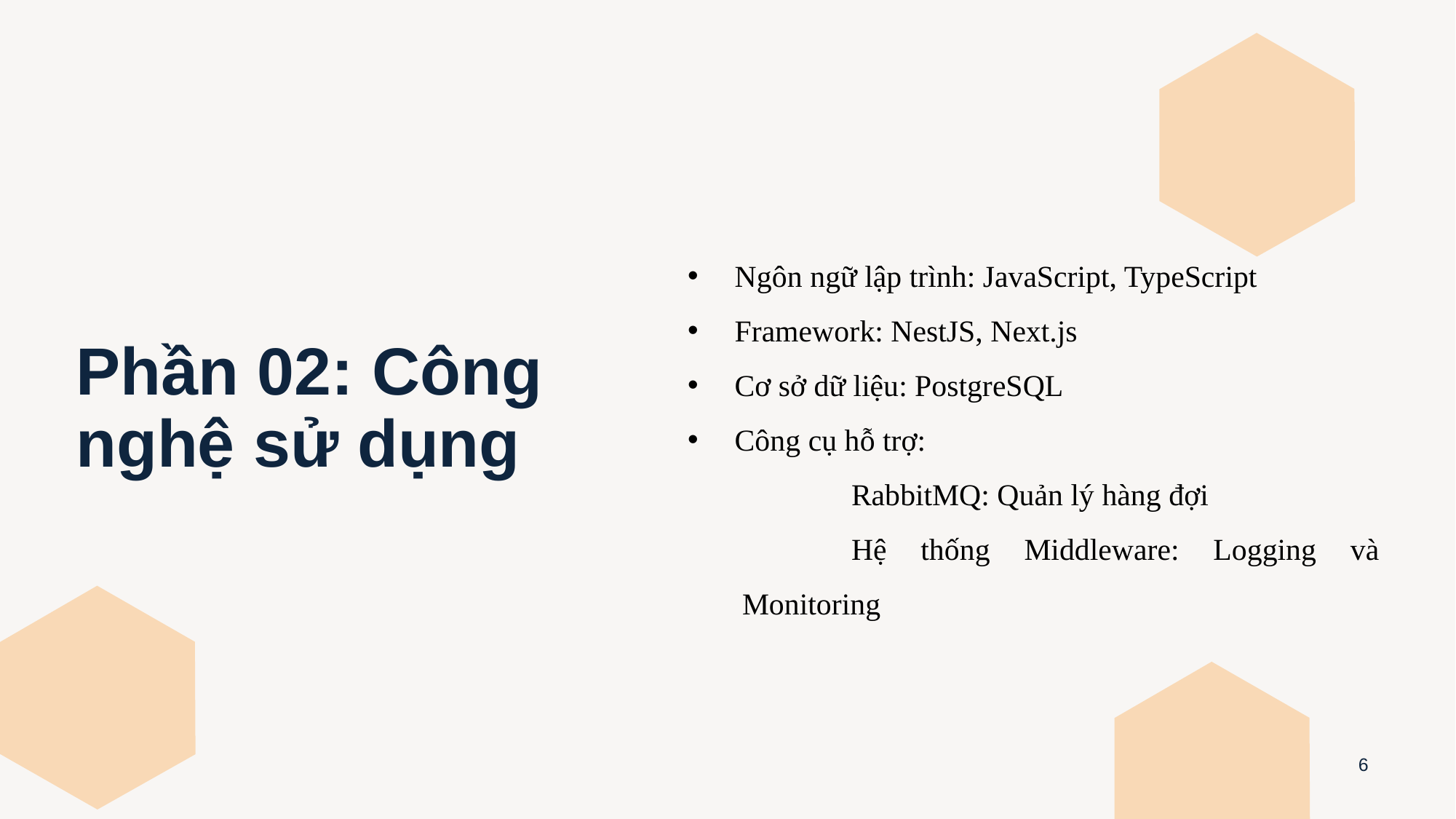

Ngôn ngữ lập trình: JavaScript, TypeScript
Framework: NestJS, Next.js
Cơ sở dữ liệu: PostgreSQL
Công cụ hỗ trợ:
	RabbitMQ: Quản lý hàng đợi
	Hệ thống Middleware: Logging và Monitoring

# Phần 02: Công nghệ sử dụng

6